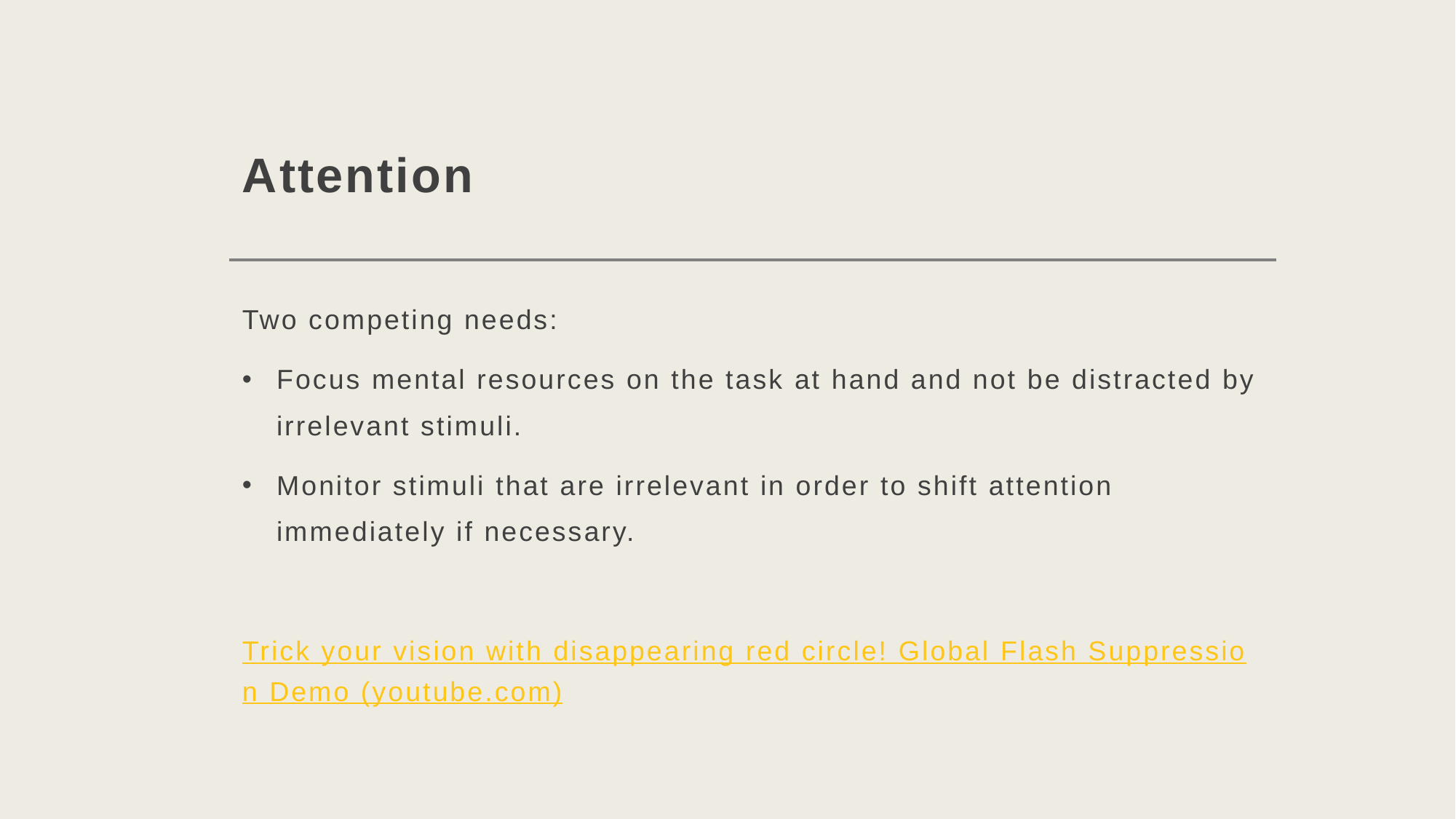

# Attention
Two competing needs:
Focus mental resources on the task at hand and not be distracted by irrelevant stimuli.
Monitor stimuli that are irrelevant in order to shift attention immediately if necessary.

Trick your vision with disappearing red circle! Global Flash Suppression Demo (youtube.com)